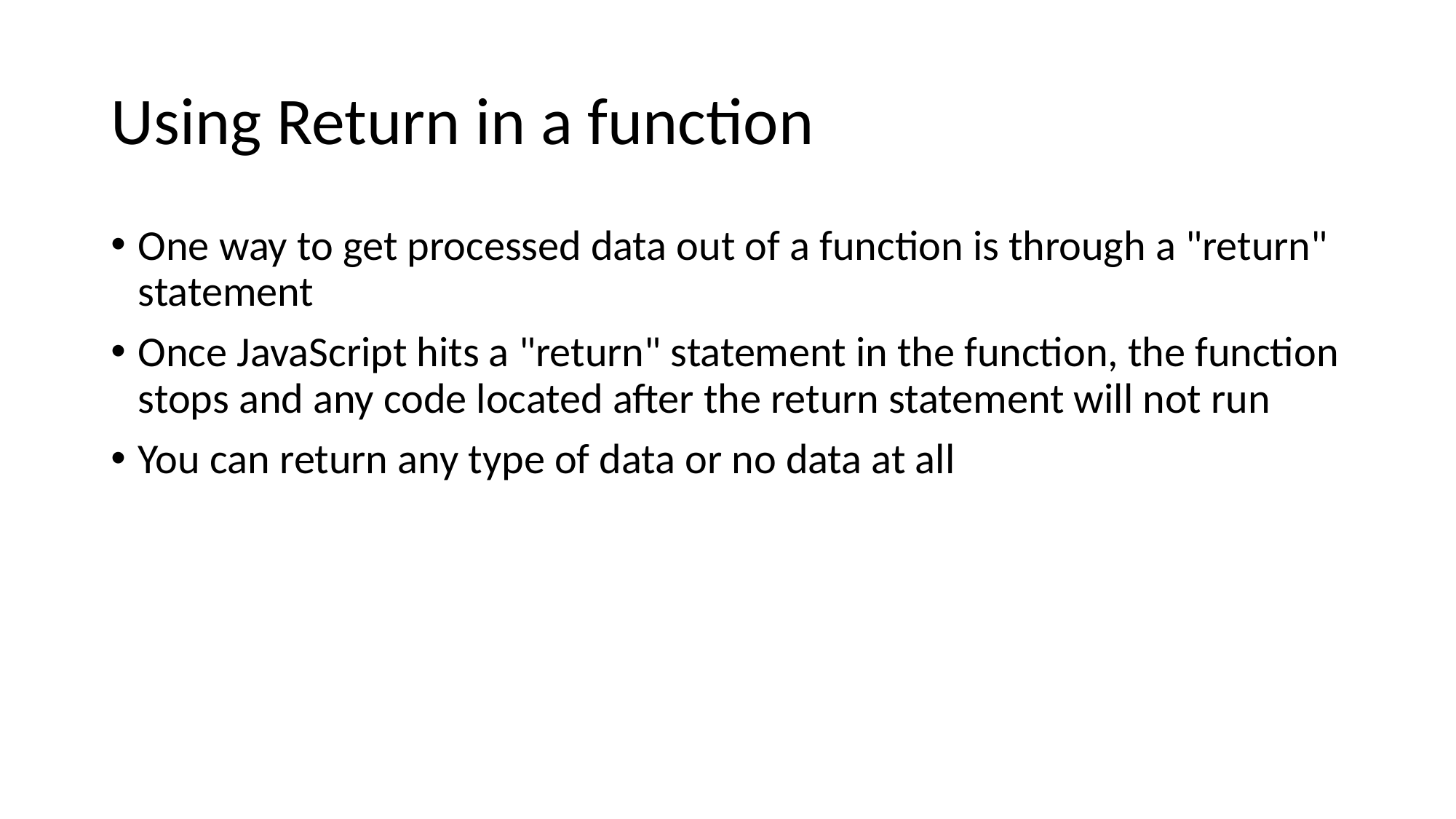

# Using Return in a function
One way to get processed data out of a function is through a "return" statement
Once JavaScript hits a "return" statement in the function, the function stops and any code located after the return statement will not run
You can return any type of data or no data at all